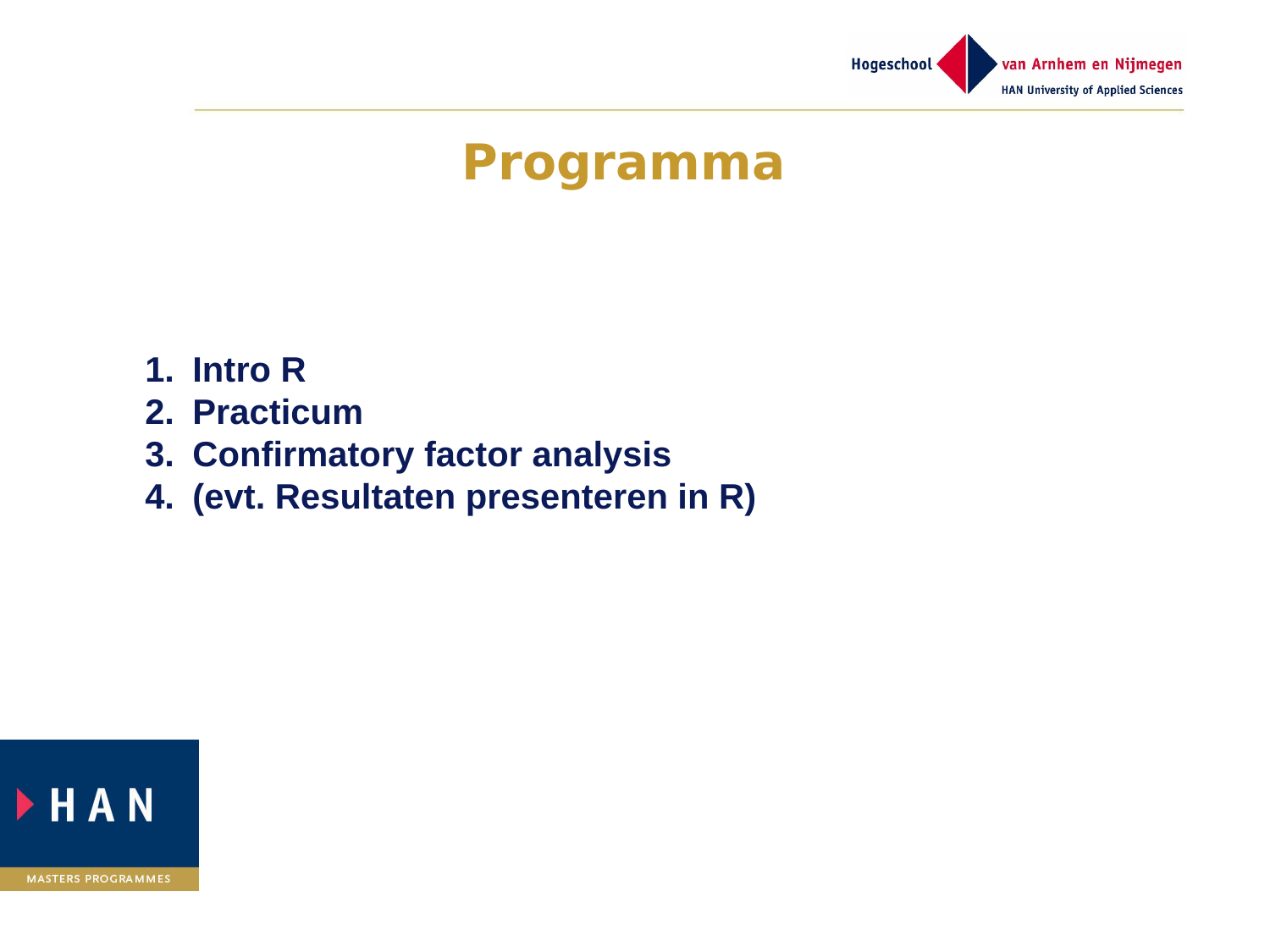

# Programma

Intro R
Practicum
Confirmatory factor analysis
(evt. Resultaten presenteren in R)